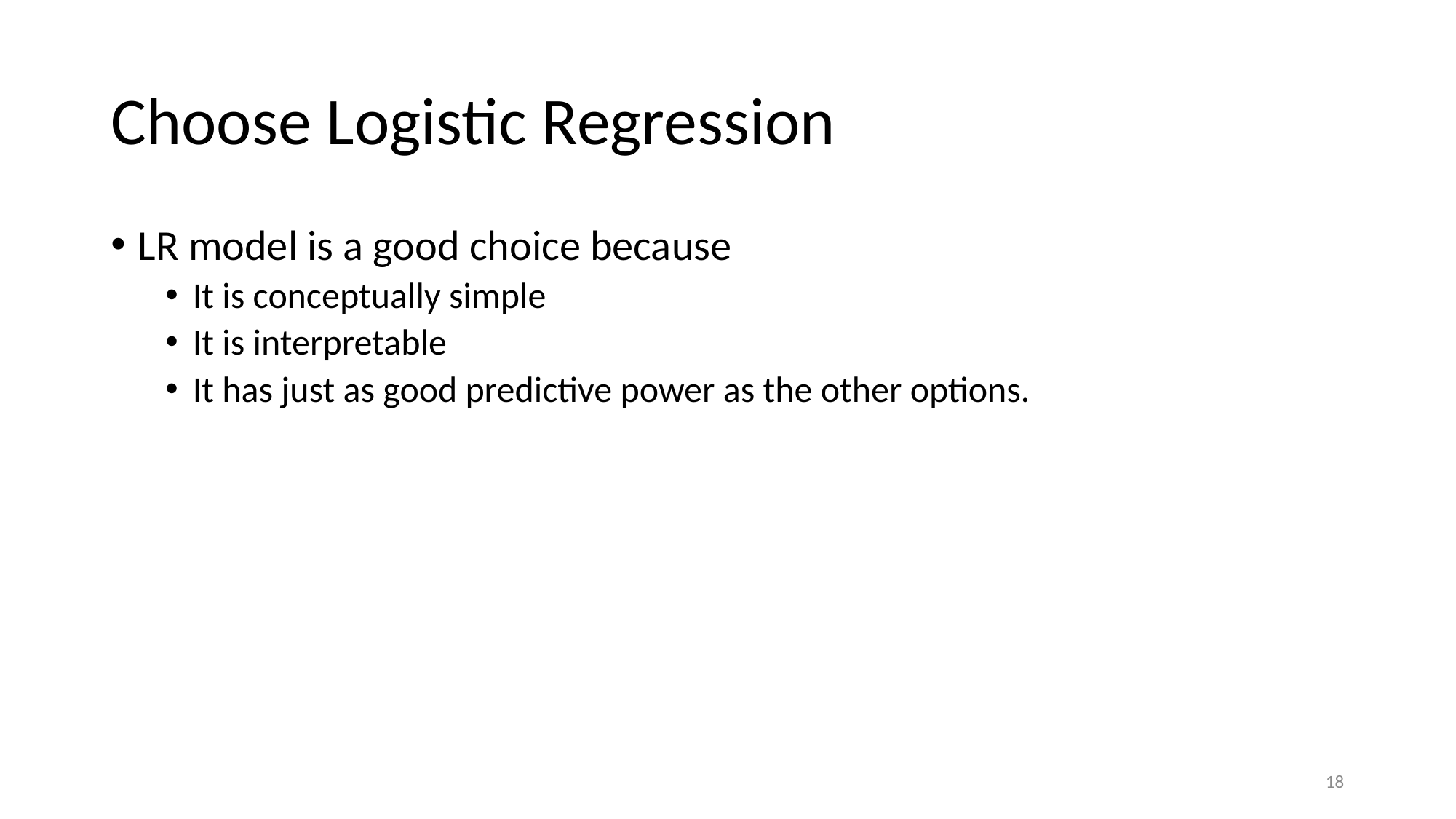

# Choose Logistic Regression
LR model is a good choice because
It is conceptually simple
It is interpretable
It has just as good predictive power as the other options.
18